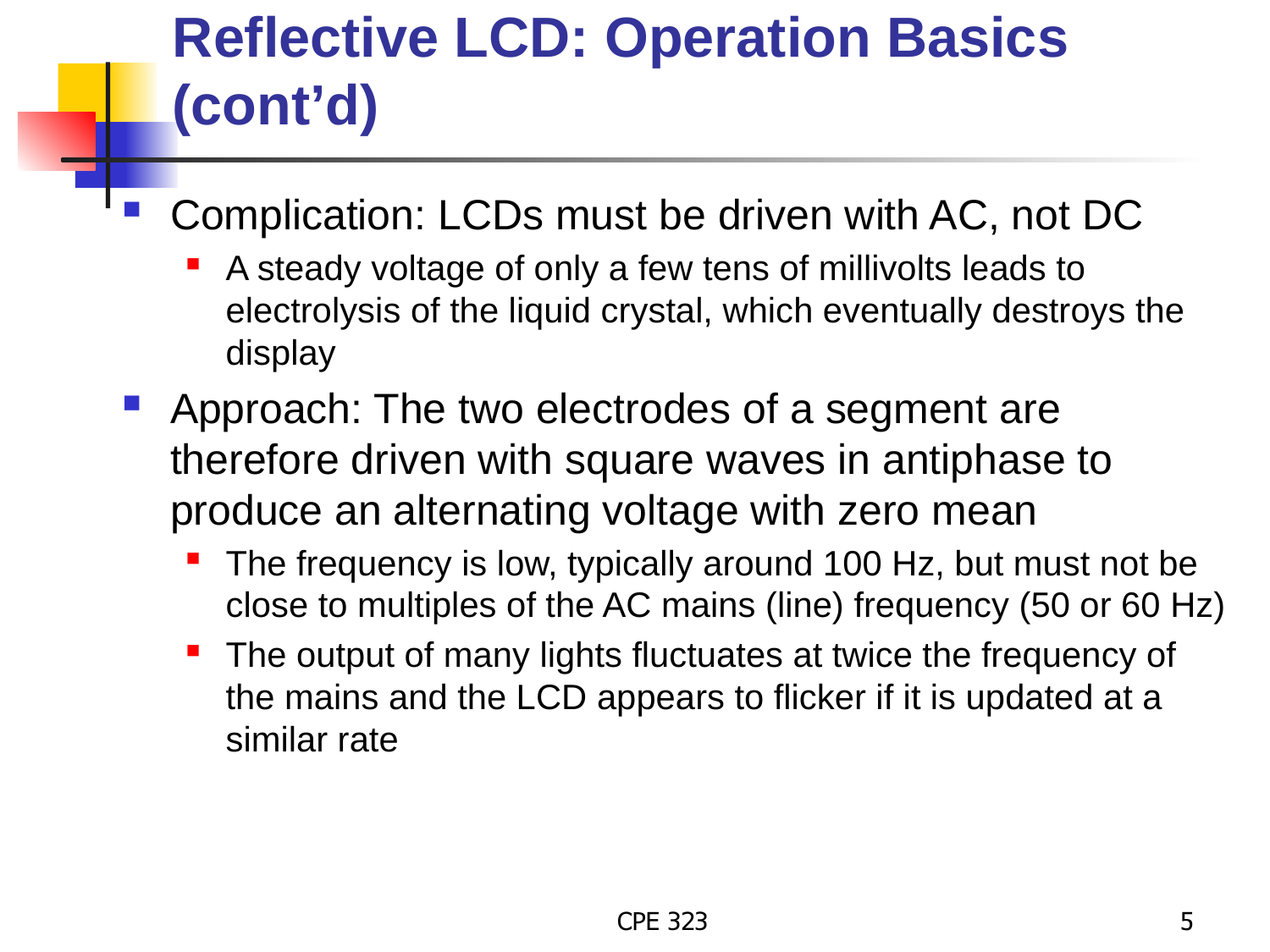

# Reflective LCD: Operation Basics (cont’d)
Complication: LCDs must be driven with AC, not DC
A steady voltage of only a few tens of millivolts leads to electrolysis of the liquid crystal, which eventually destroys the display
Approach: The two electrodes of a segment are therefore driven with square waves in antiphase to produce an alternating voltage with zero mean
The frequency is low, typically around 100 Hz, but must not be close to multiples of the AC mains (line) frequency (50 or 60 Hz)
The output of many lights fluctuates at twice the frequency of the mains and the LCD appears to flicker if it is updated at a similar rate
CPE 323
5